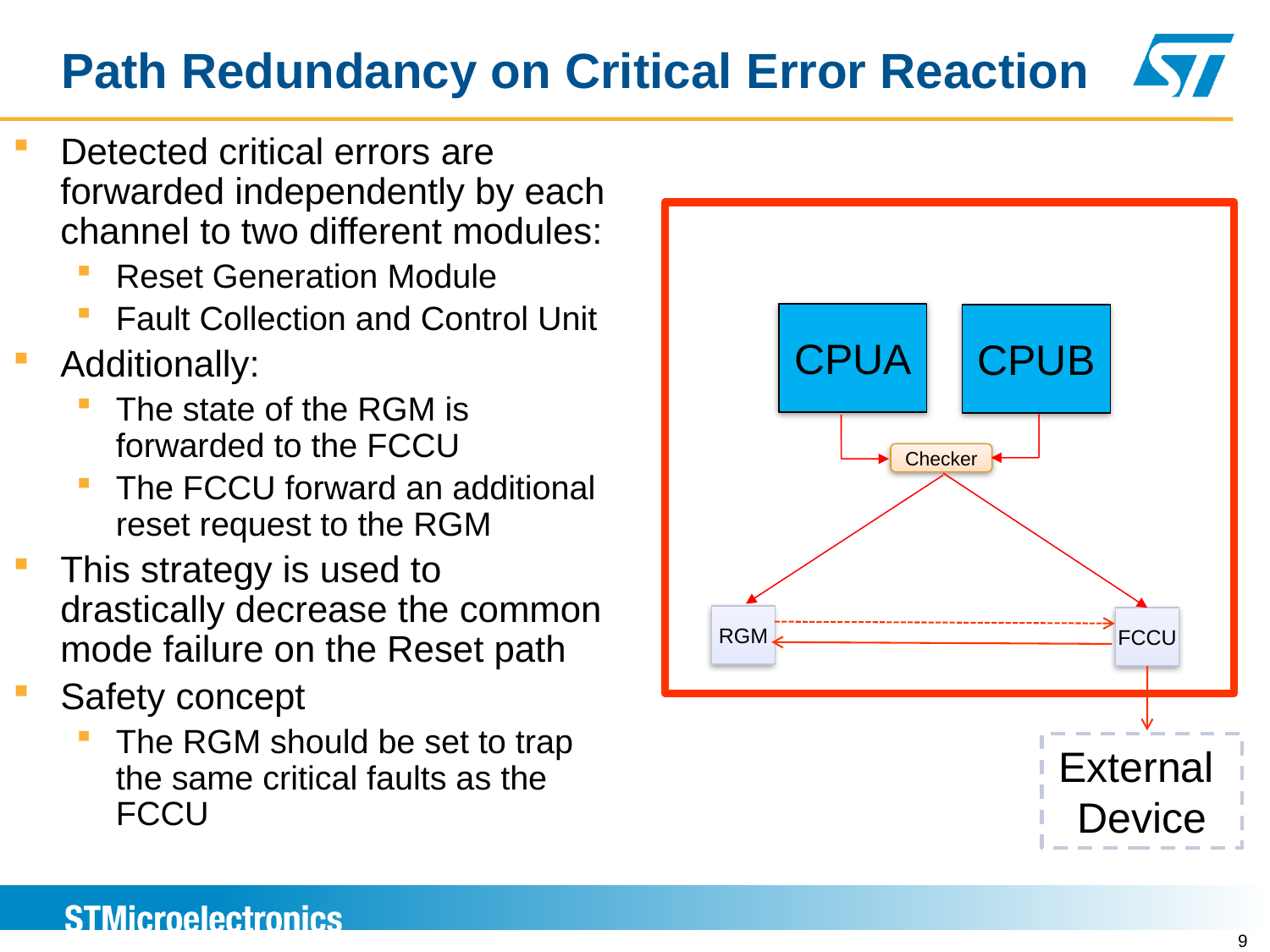

Path Redundancy on Critical Error Reaction
Detected critical errors are forwarded independently by each channel to two different modules:
Reset Generation Module
Fault Collection and Control Unit
Additionally:
The state of the RGM is forwarded to the FCCU
The FCCU forward an additional reset request to the RGM
This strategy is used to drastically decrease the common mode failure on the Reset path
Safety concept
The RGM should be set to trap the same critical faults as the FCCU

CPUA
CPUB

Checker

RGM
FCCU
External
Device
9
9